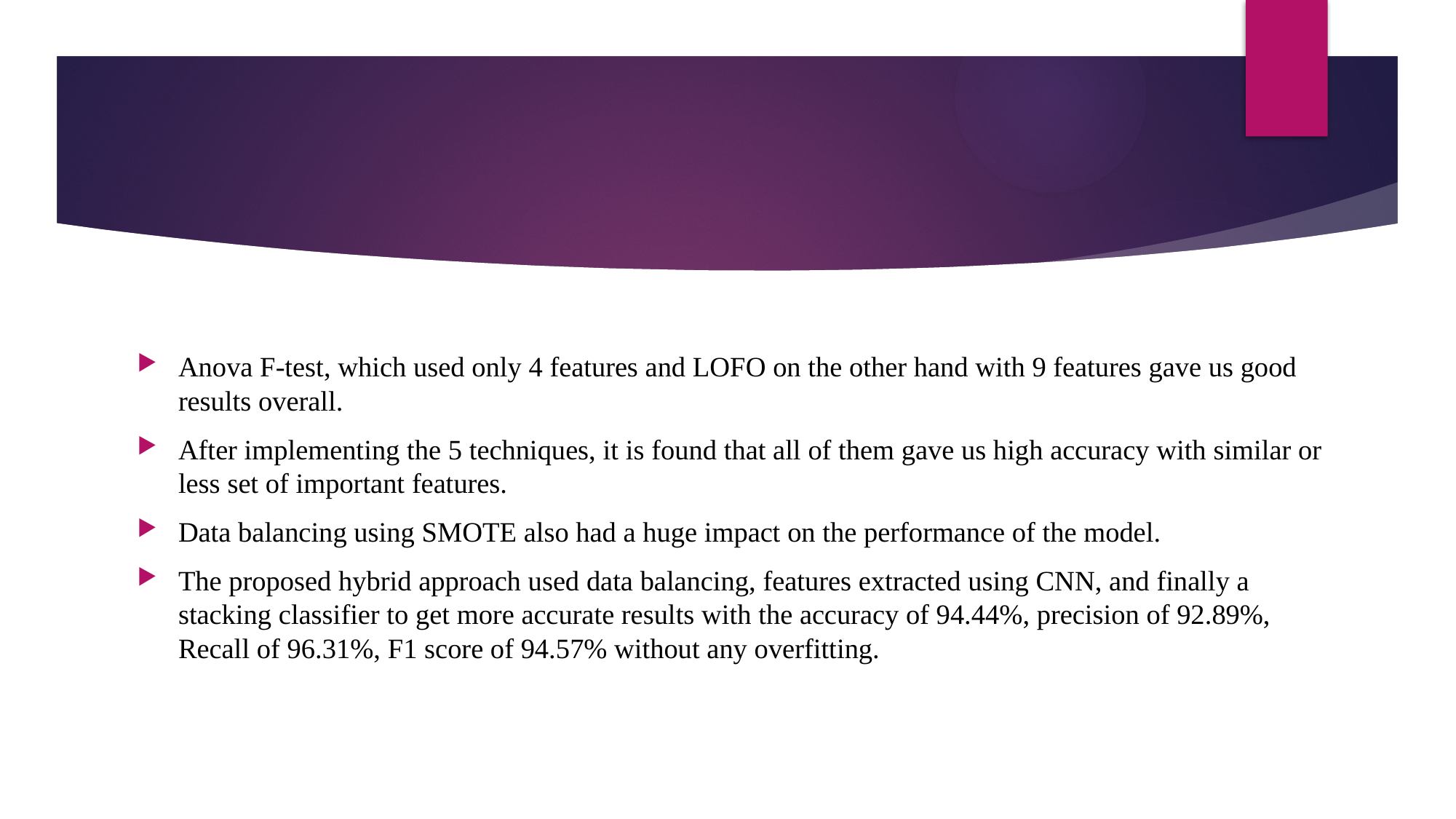

Anova F-test, which used only 4 features and LOFO on the other hand with 9 features gave us good results overall.
After implementing the 5 techniques, it is found that all of them gave us high accuracy with similar or less set of important features.
Data balancing using SMOTE also had a huge impact on the performance of the model.
The proposed hybrid approach used data balancing, features extracted using CNN, and finally a stacking classifier to get more accurate results with the accuracy of 94.44%, precision of 92.89%, Recall of 96.31%, F1 score of 94.57% without any overfitting.